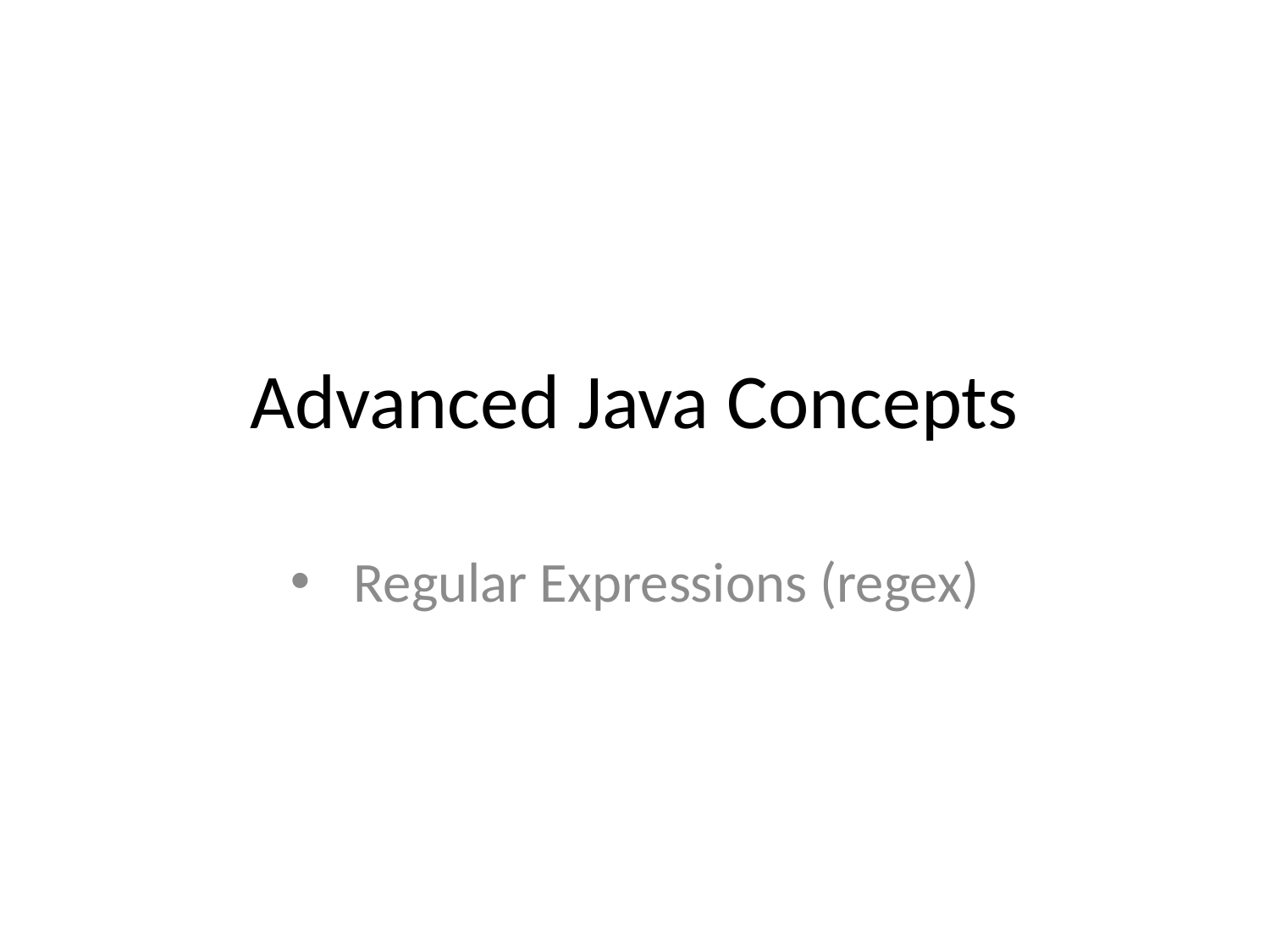

# Advanced Java Concepts
Regular Expressions (regex)